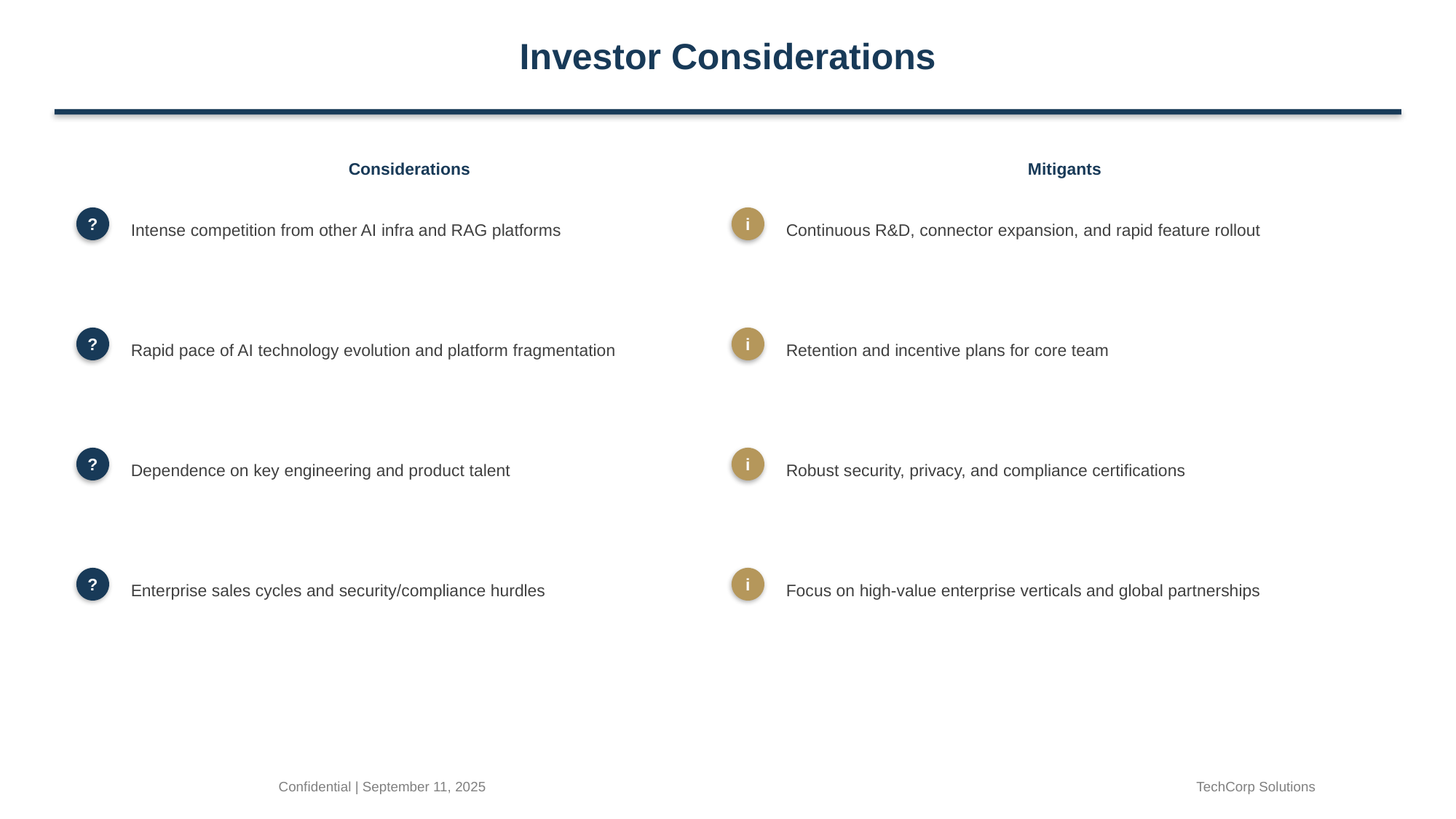

Investor Considerations

Considerations
Mitigants
Intense competition from other AI infra and RAG platforms
Continuous R&D, connector expansion, and rapid feature rollout

?

i
Rapid pace of AI technology evolution and platform fragmentation
Retention and incentive plans for core team

?

i
Dependence on key engineering and product talent
Robust security, privacy, and compliance certifications

?

i
Enterprise sales cycles and security/compliance hurdles
Focus on high-value enterprise verticals and global partnerships

?

i
Confidential | September 11, 2025
TechCorp Solutions